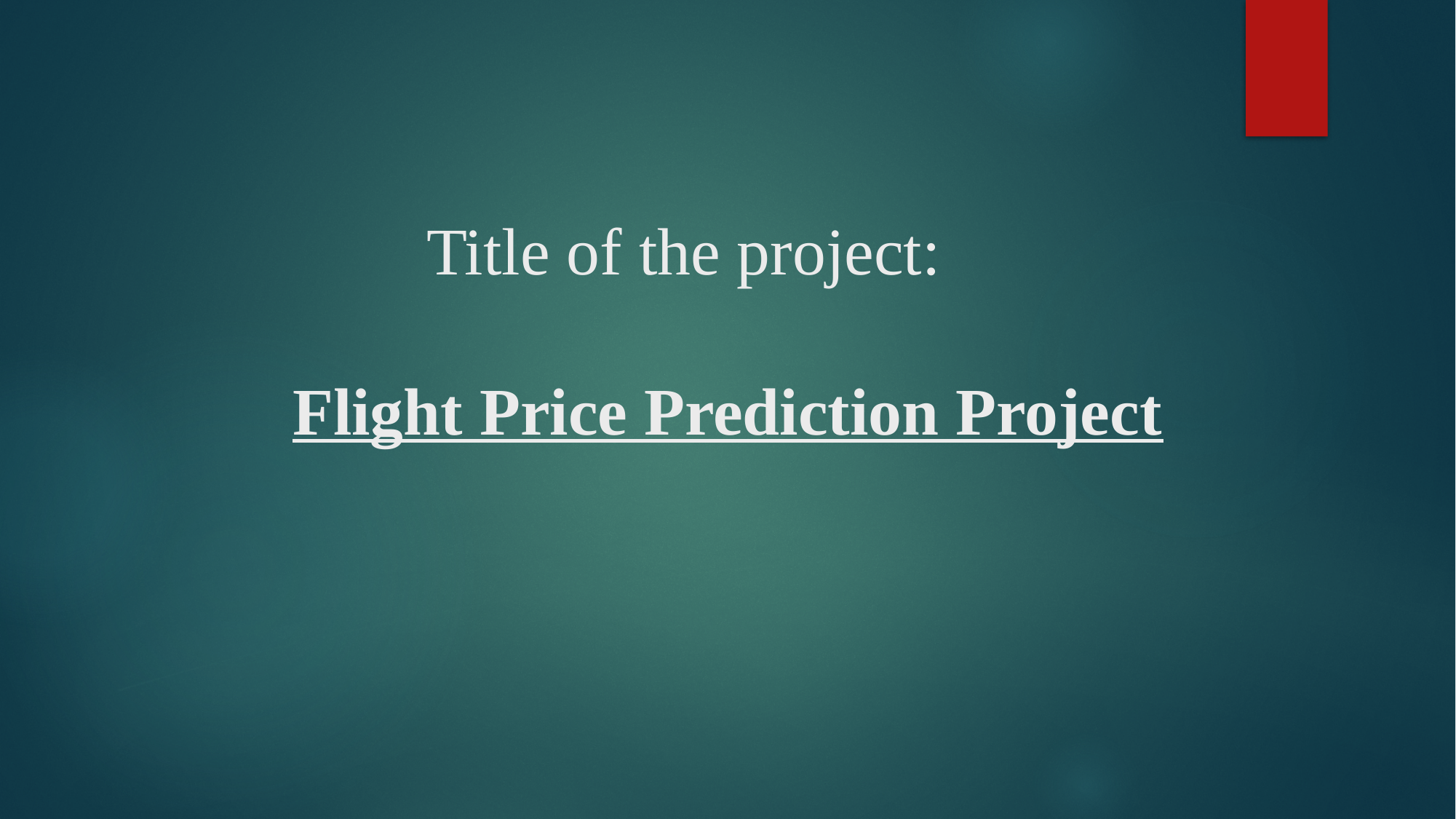

# Title of the project: Flight Price Prediction Project